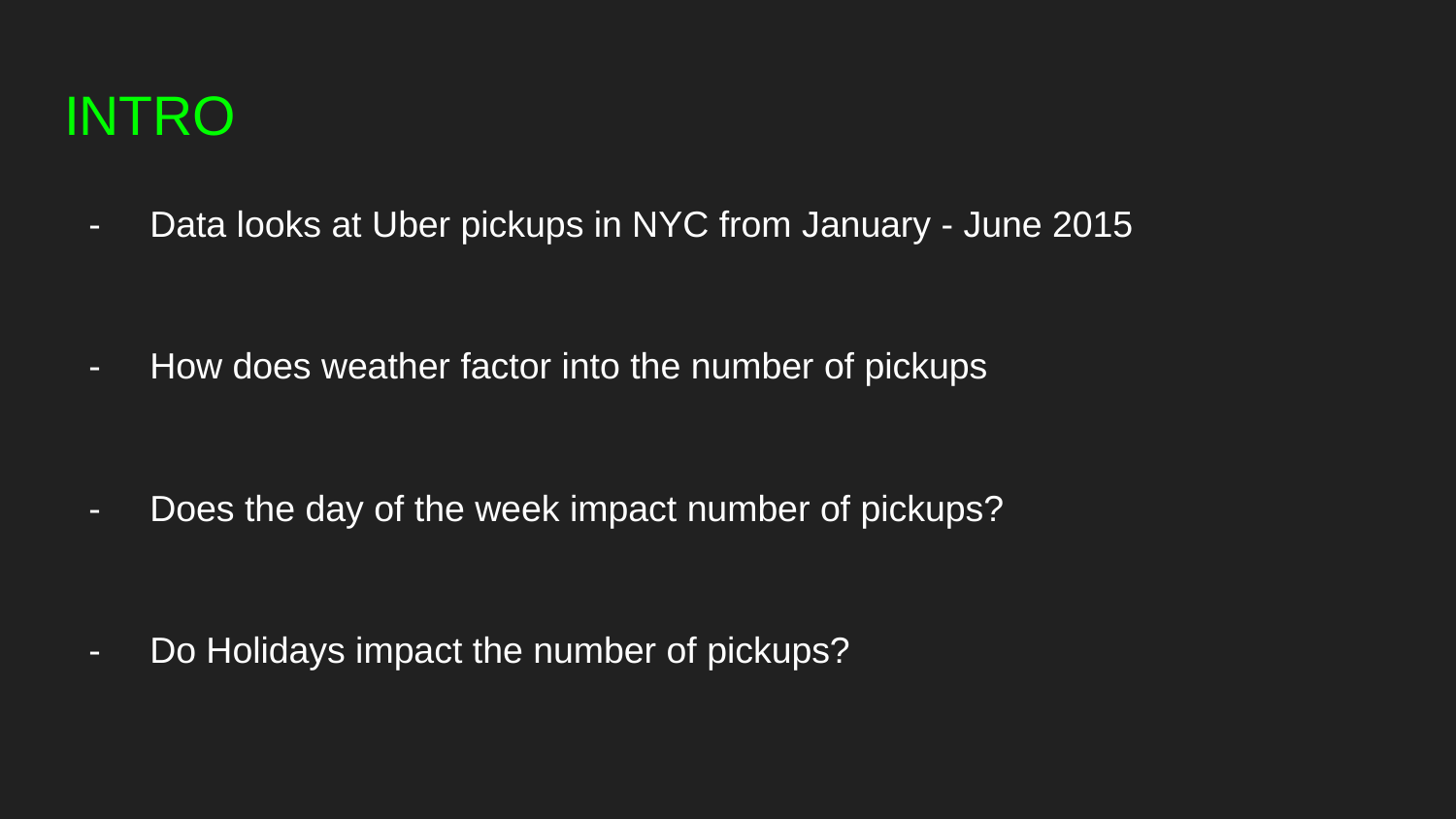

# INTRO
Data looks at Uber pickups in NYC from January - June 2015

How does weather factor into the number of pickups

Does the day of the week impact number of pickups?

Do Holidays impact the number of pickups?